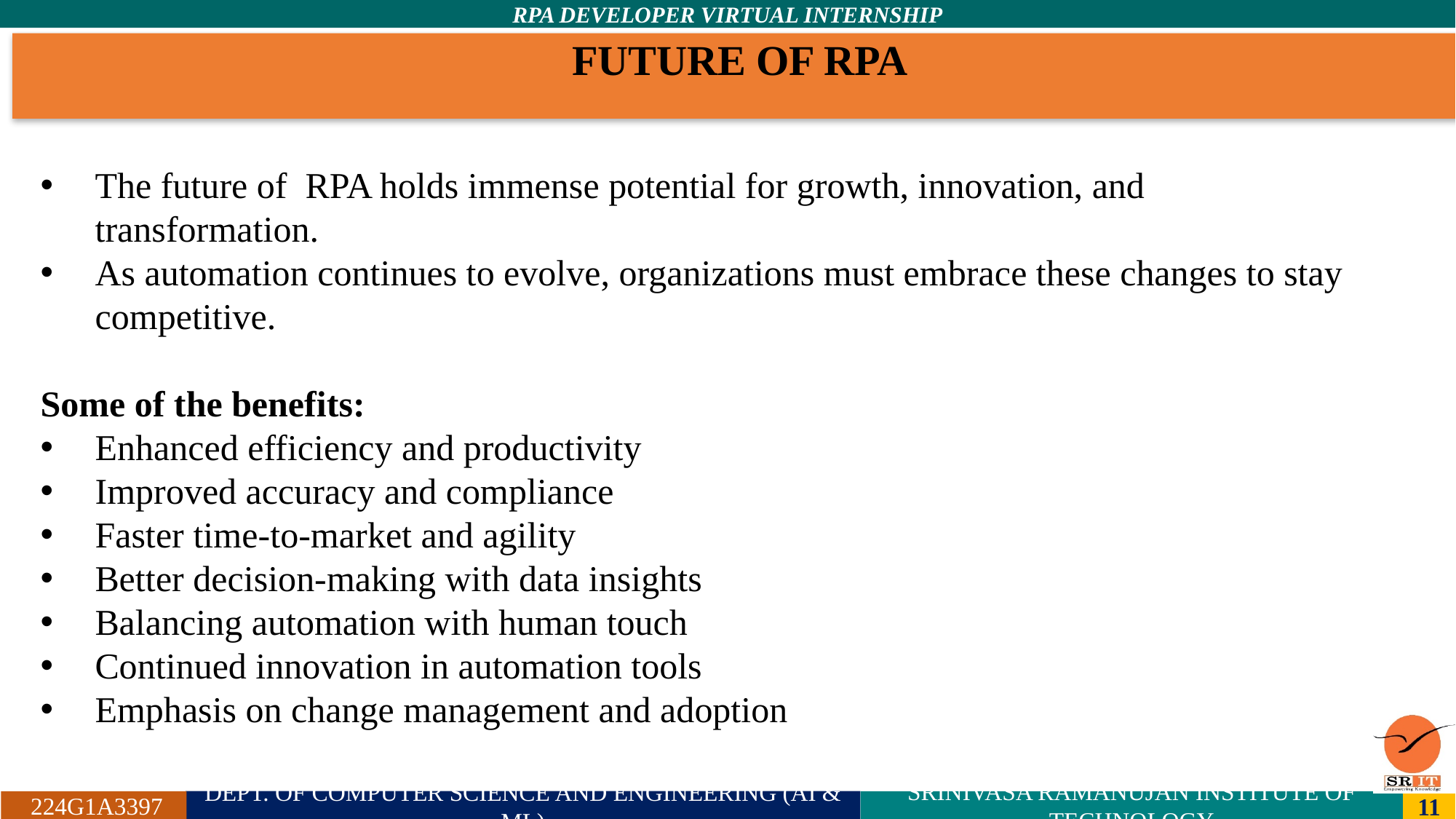

# FUTURE OF RPA
The future of  RPA holds immense potential for growth, innovation, and transformation.
As automation continues to evolve, organizations must embrace these changes to stay competitive.

Some of the benefits:
Enhanced efficiency and productivity
Improved accuracy and compliance
Faster time-to-market and agility
Better decision-making with data insights
Balancing automation with human touch
Continued innovation in automation tools
Emphasis on change management and adoption